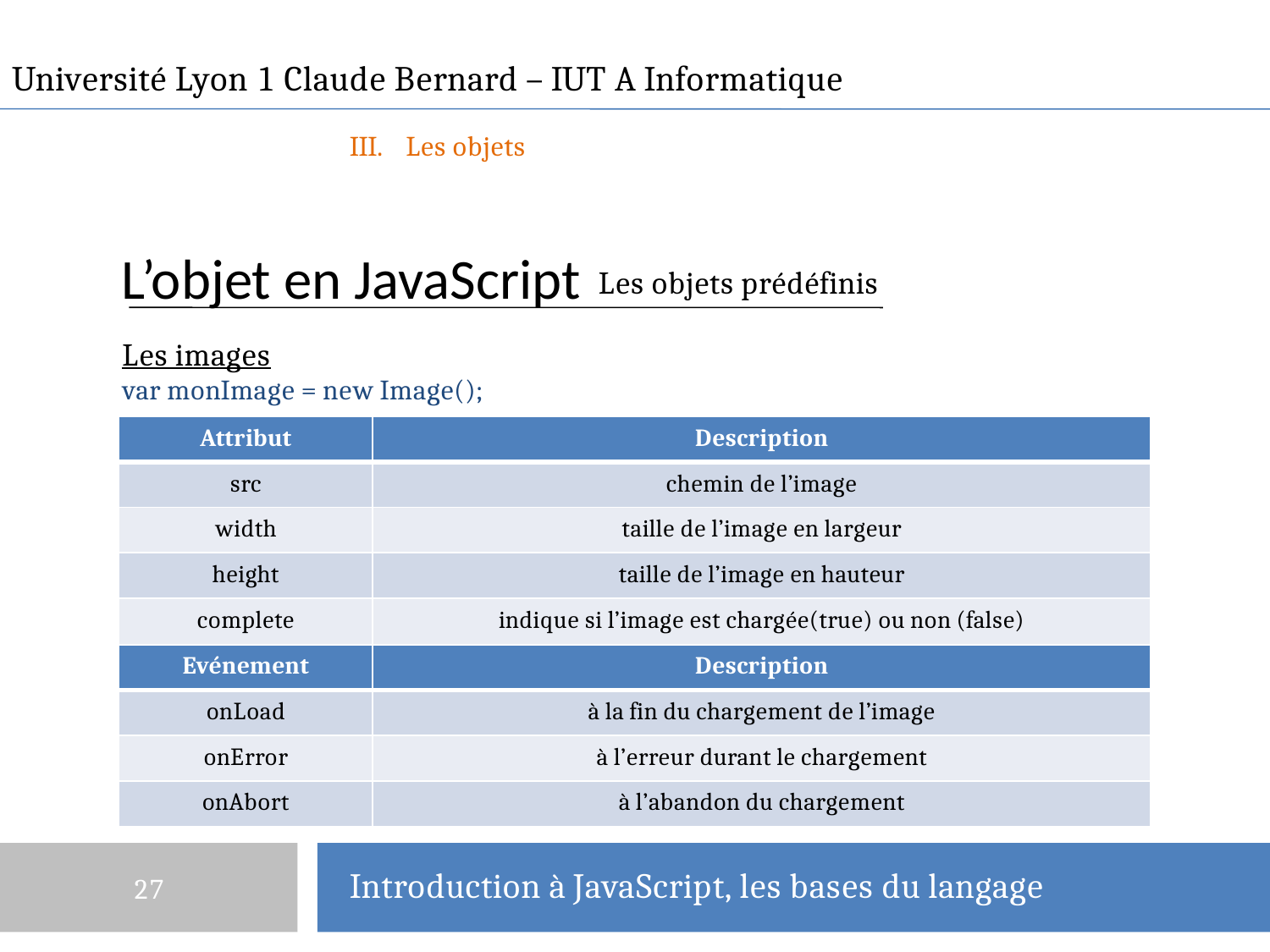

Université Lyon 1 Claude Bernard – IUT A Informatique
Les objets
# L’objet en JavaScript
Les objets prédéfinis
Les images
var monImage = new Image();
| Attribut | Description |
| --- | --- |
| src | chemin de l’image |
| width | taille de l’image en largeur |
| height | taille de l’image en hauteur |
| complete | indique si l’image est chargée(true) ou non (false) |
| Evénement | Description |
| --- | --- |
| onLoad | à la fin du chargement de l’image |
| onError | à l’erreur durant le chargement |
| onAbort | à l’abandon du chargement |
27

Introduction à JavaScript, les bases du langage